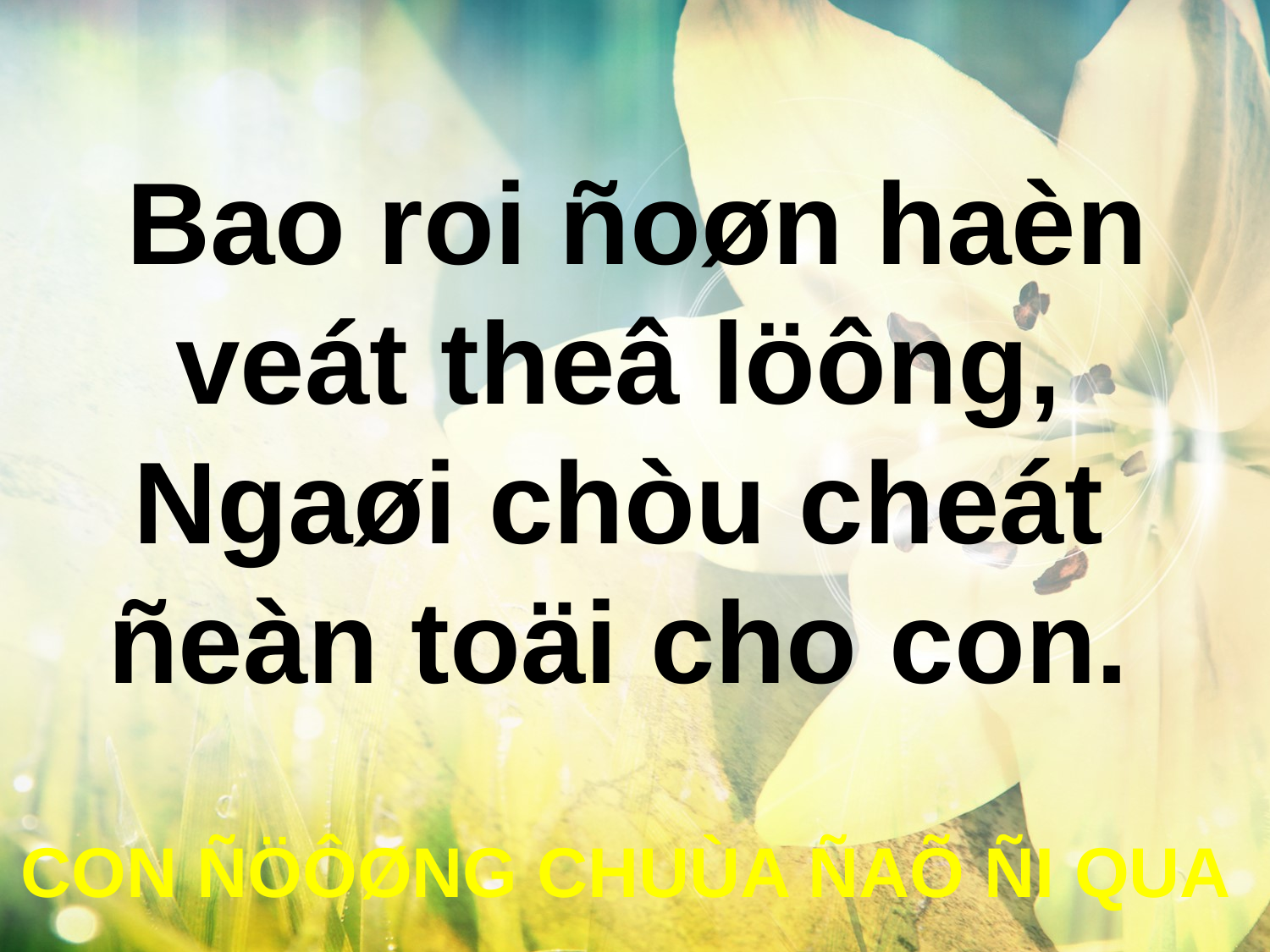

Bao roi ñoøn haèn
veát theâ löông,
Ngaøi chòu cheát
ñeàn toäi cho con.
CON ÑÖÔØNG CHUÙA ÑAÕ ÑI QUA